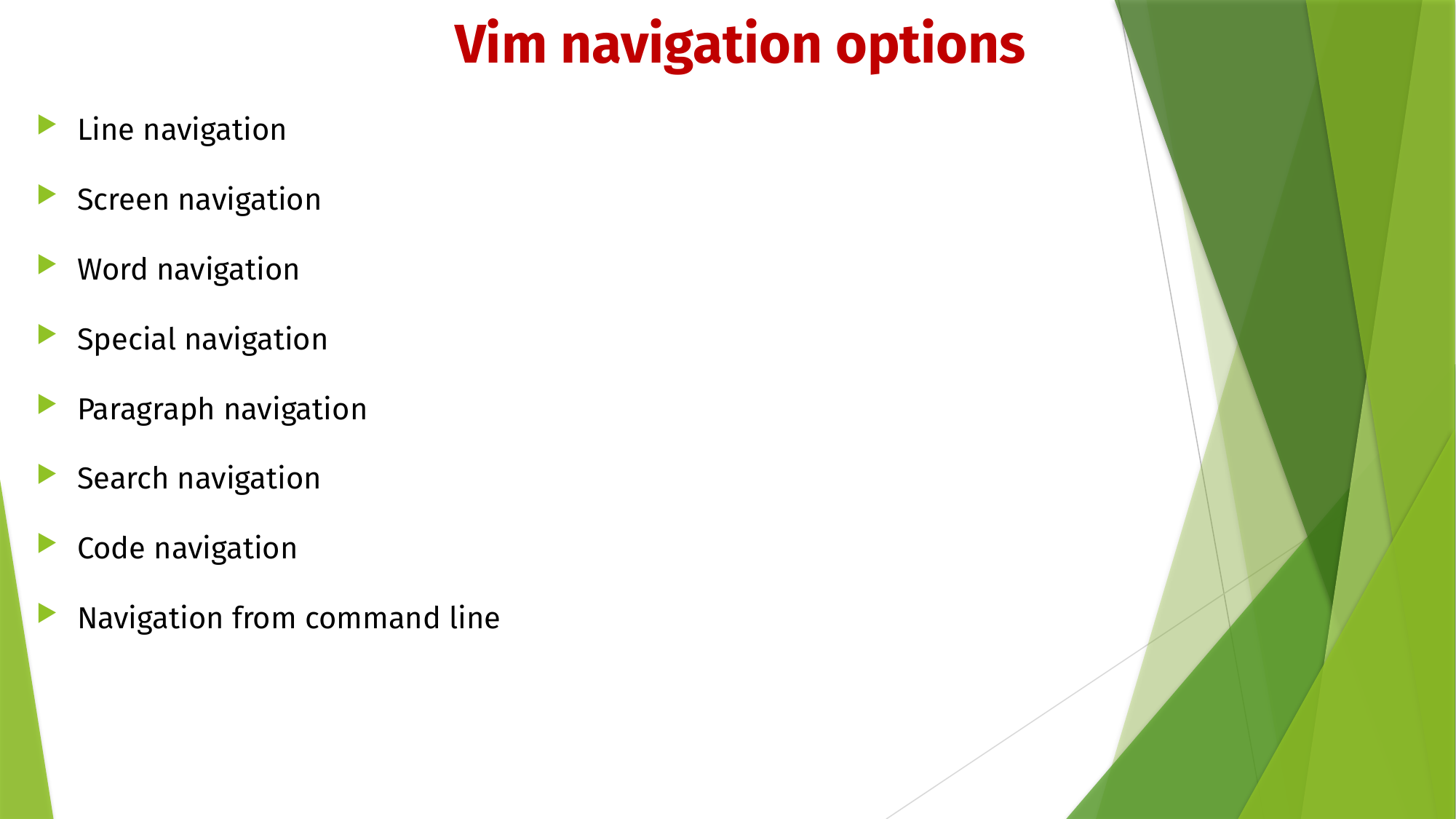

# Vim navigation options
Line navigation
Screen navigation
Word navigation
Special navigation
Paragraph navigation
Search navigation
Code navigation
Navigation from command line